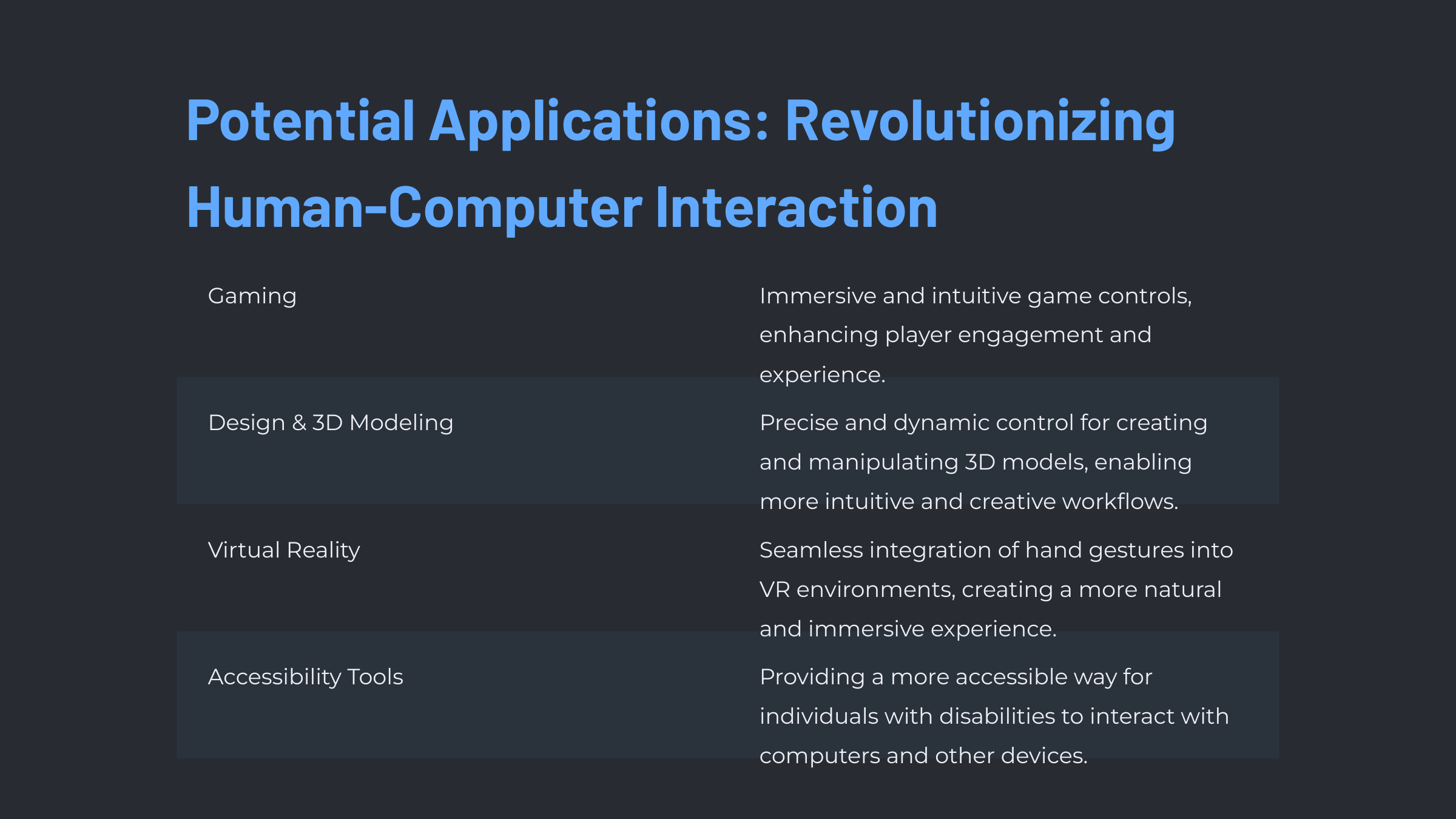

Potential Applications: Revolutionizing Human-Computer Interaction
Gaming
Immersive and intuitive game controls, enhancing player engagement and experience.

Design & 3D Modeling
Precise and dynamic control for creating and manipulating 3D models, enabling more intuitive and creative workflows.
Virtual Reality
Seamless integration of hand gestures into VR environments, creating a more natural and immersive experience.

Accessibility Tools
Providing a more accessible way for individuals with disabilities to interact with computers and other devices.